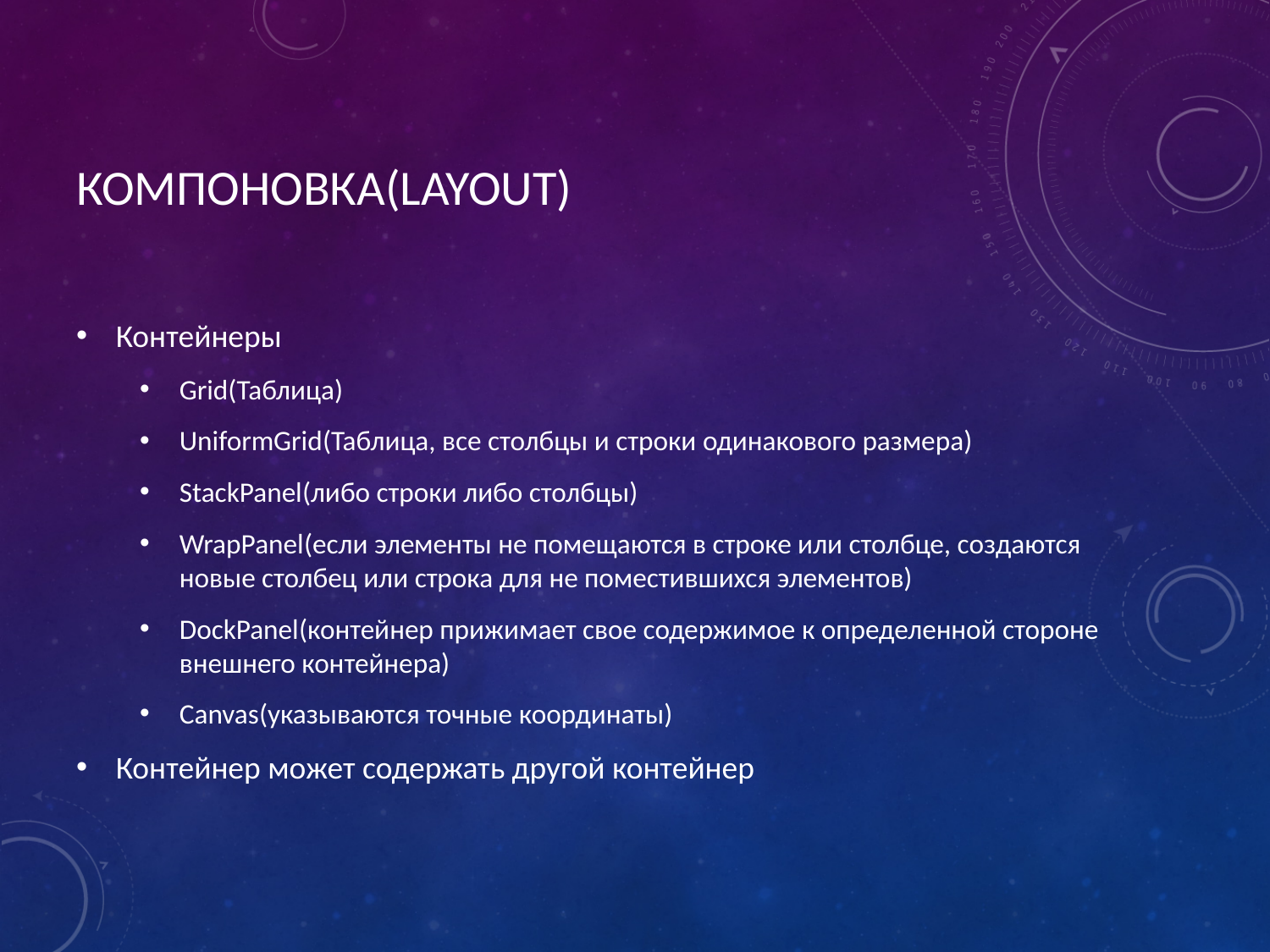

# Компоновка(layout)
Контейнеры
Grid(Таблица)
UniformGrid(Таблица, все столбцы и строки одинакового размера)
StackPanel(либо строки либо столбцы)
WrapPanel(если элементы не помещаются в строке или столбце, создаются новые столбец или строка для не поместившихся элементов)
DockPanel(контейнер прижимает свое содержимое к определенной стороне внешнего контейнера)
Canvas(указываются точные координаты)
Контейнер может содержать другой контейнер